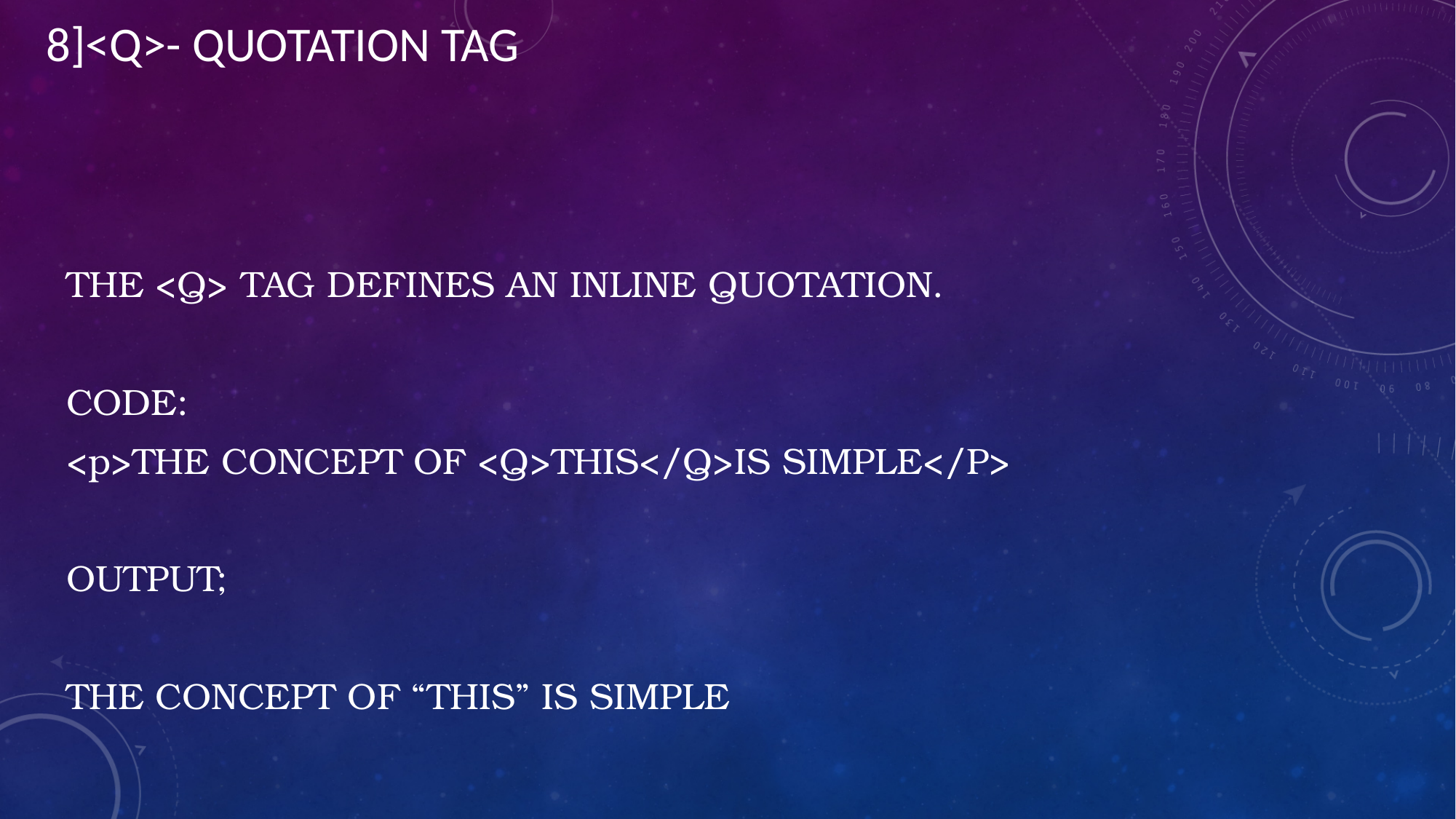

# 8]<Q>- QUOTATION TAG
THE <Q> TAG DEFINES AN INLINE QUOTATION.

CODE:
<p>THE CONCEPT OF <Q>THIS</Q>IS SIMPLE</P>

OUTPUT;

THE CONCEPT OF “THIS” IS SIMPLE